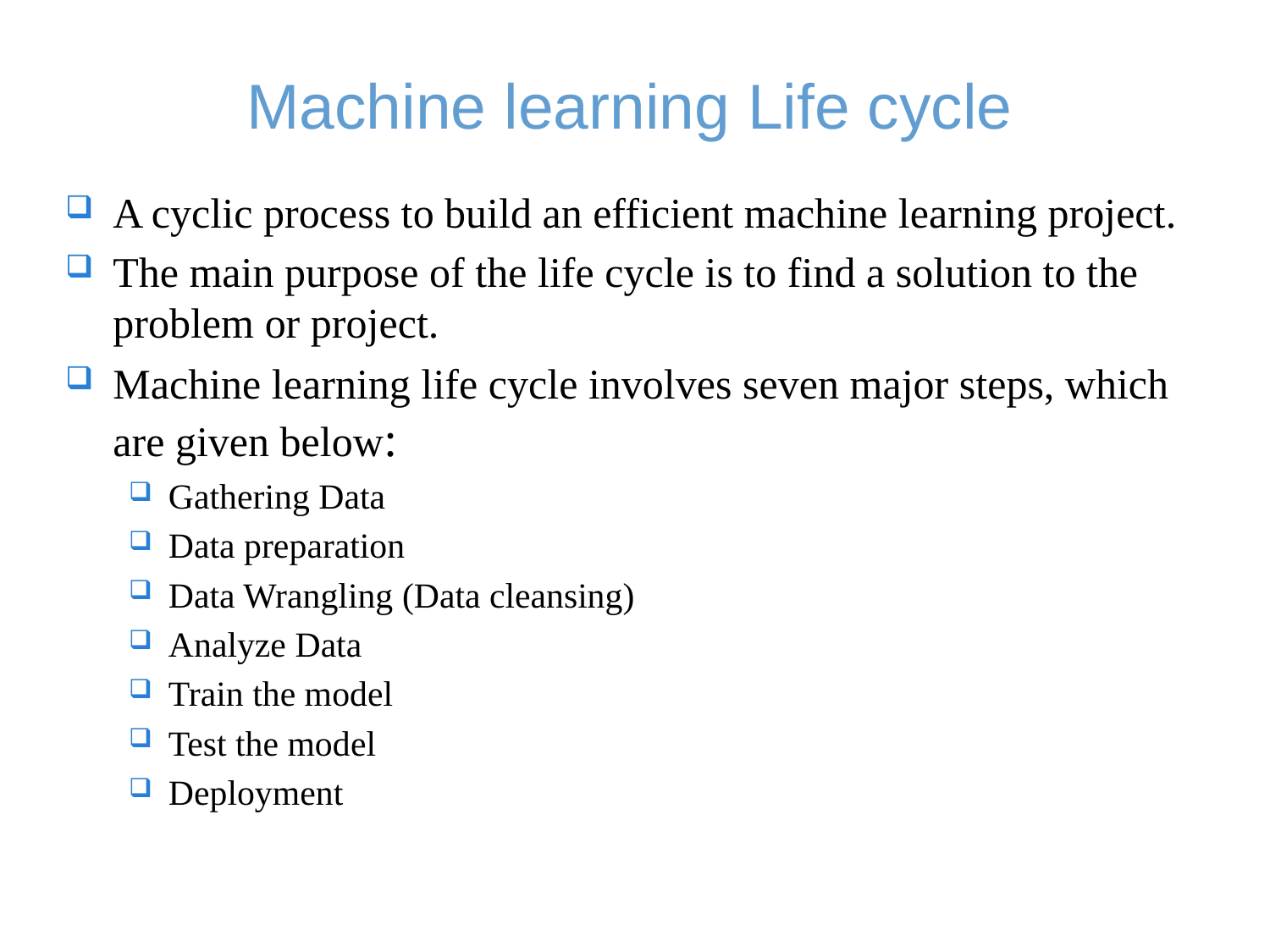

# Machine learning Life cycle
A cyclic process to build an efficient machine learning project.
The main purpose of the life cycle is to find a solution to the problem or project.
Machine learning life cycle involves seven major steps, which are given below:
Gathering Data
Data preparation
Data Wrangling (Data cleansing)
Analyze Data
Train the model
Test the model
Deployment